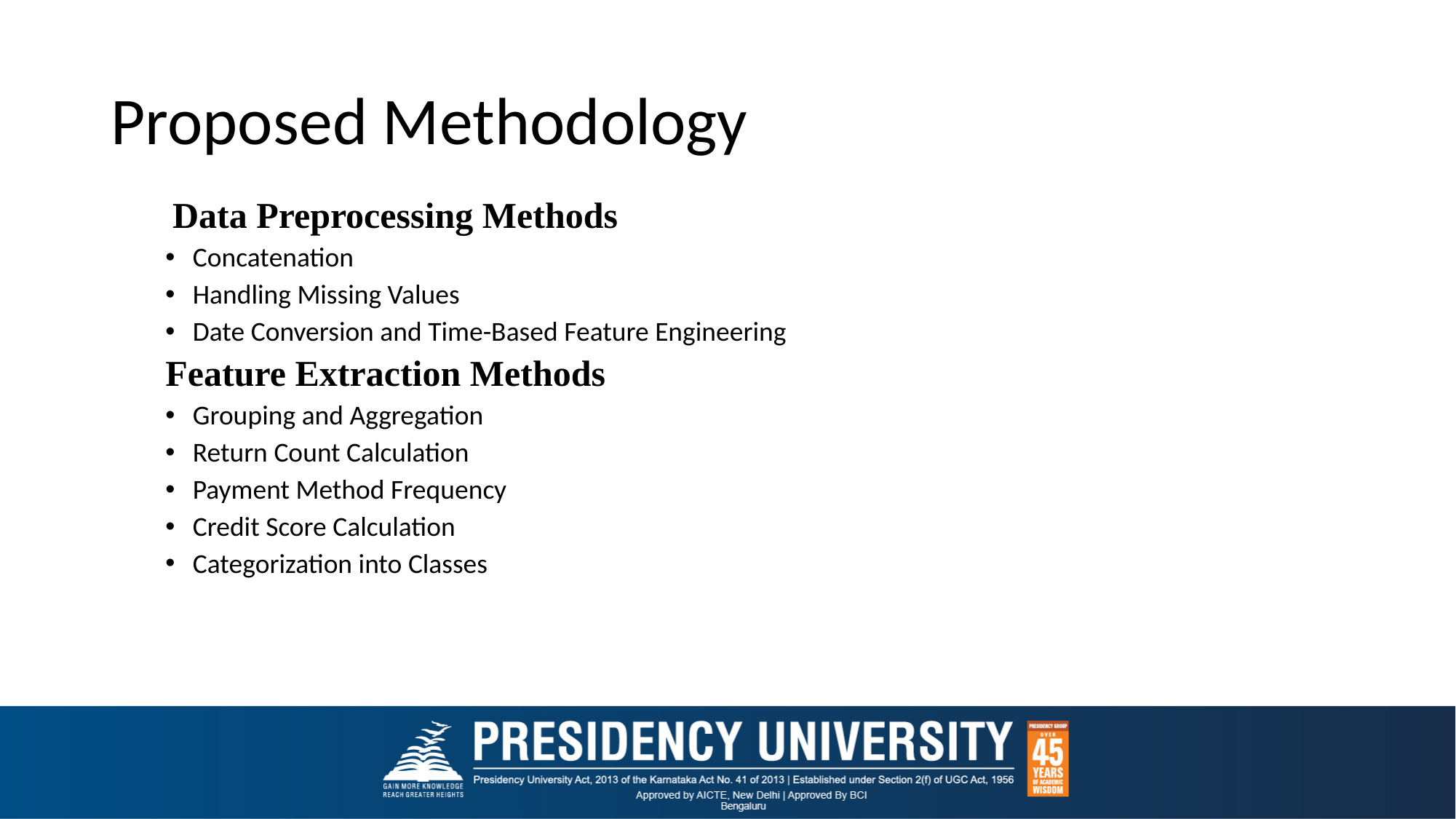

# Proposed Methodology
 Data Preprocessing Methods
Concatenation
Handling Missing Values
Date Conversion and Time-Based Feature Engineering
Feature Extraction Methods
Grouping and Aggregation
Return Count Calculation
Payment Method Frequency
Credit Score Calculation
Categorization into Classes